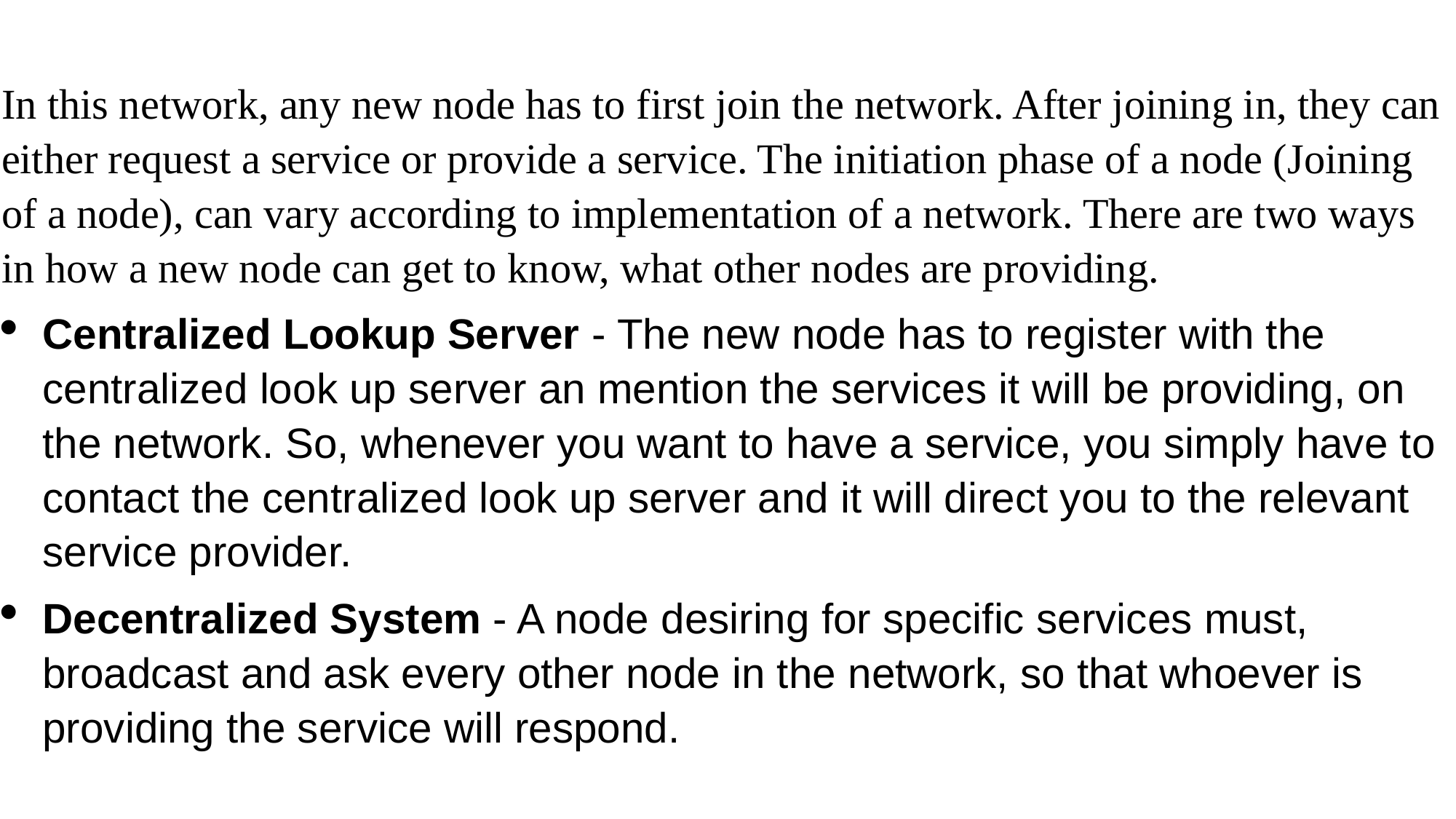

In this network, any new node has to first join the network. After joining in, they can either request a service or provide a service. The initiation phase of a node (Joining of a node), can vary according to implementation of a network. There are two ways in how a new node can get to know, what other nodes are providing.
Centralized Lookup Server - The new node has to register with the centralized look up server an mention the services it will be providing, on the network. So, whenever you want to have a service, you simply have to contact the centralized look up server and it will direct you to the relevant service provider.
Decentralized System - A node desiring for specific services must, broadcast and ask every other node in the network, so that whoever is providing the service will respond.